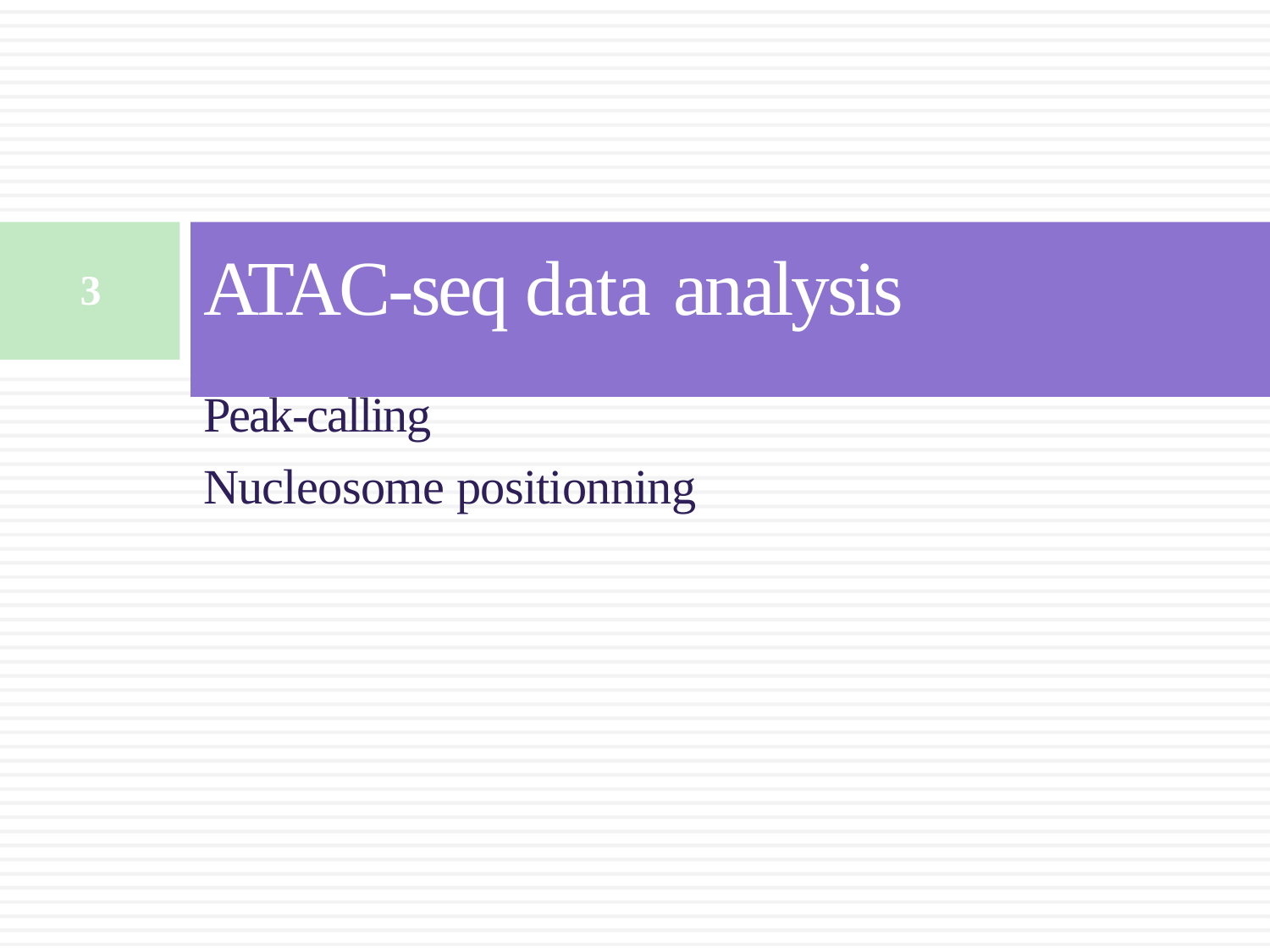

# ATAC-seq data analysis
3
Peak-calling
Nucleosome positionning